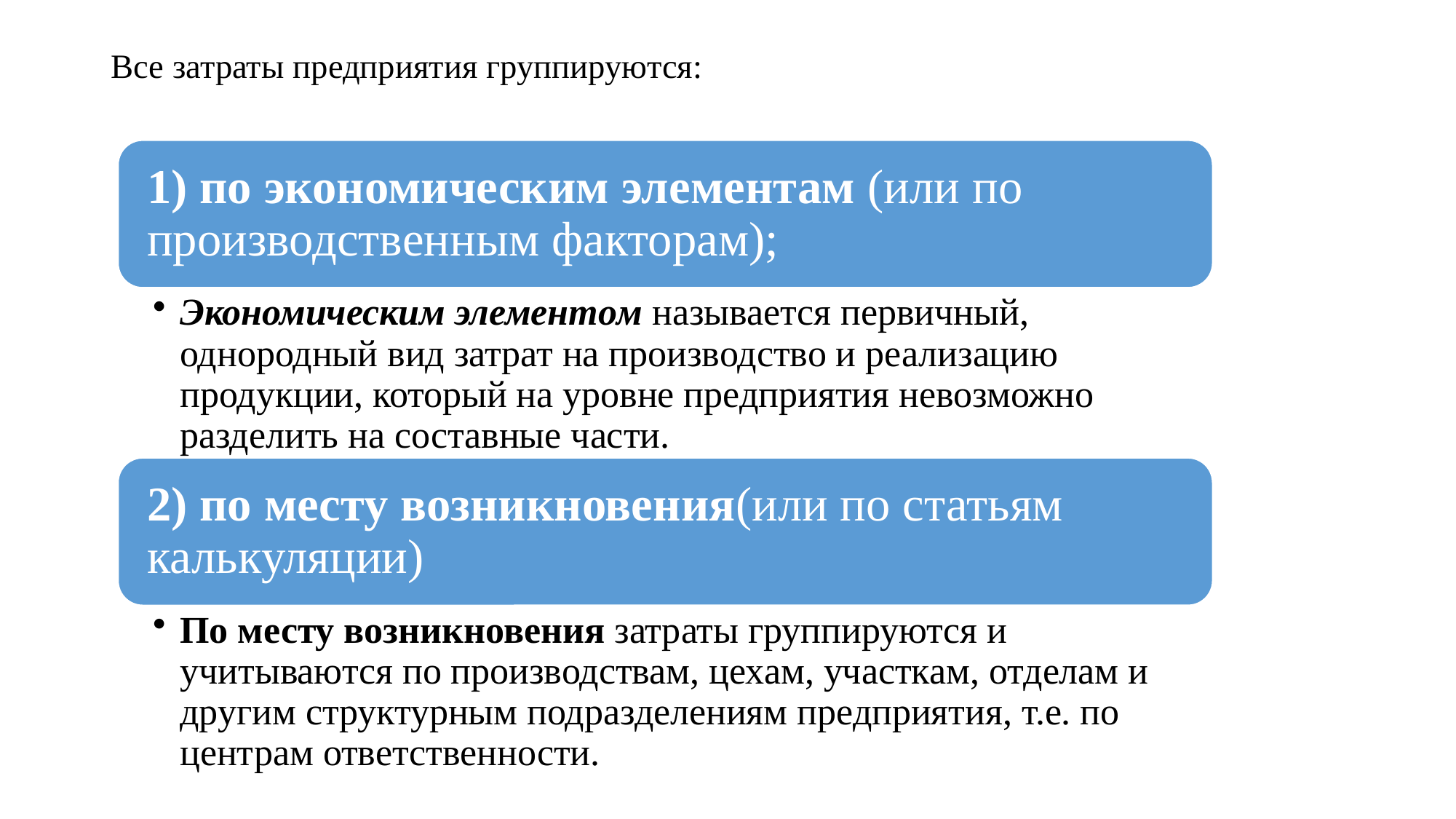

# Все затраты предприятия группируются:
1) по экономическим элементам (или по производственным факторам);
Экономическим элементом называется первичный, однородный вид затрат на производство и реализацию продукции, который на уровне предприятия невозможно разделить на составные части.
2) по месту возникновения(или по статьям калькуляции)
По месту возникновения затраты группируются и учитываются по производствам, цехам, участкам, отделам и другим структурным подразделениям предприятия, т.е. по центрам ответственности.